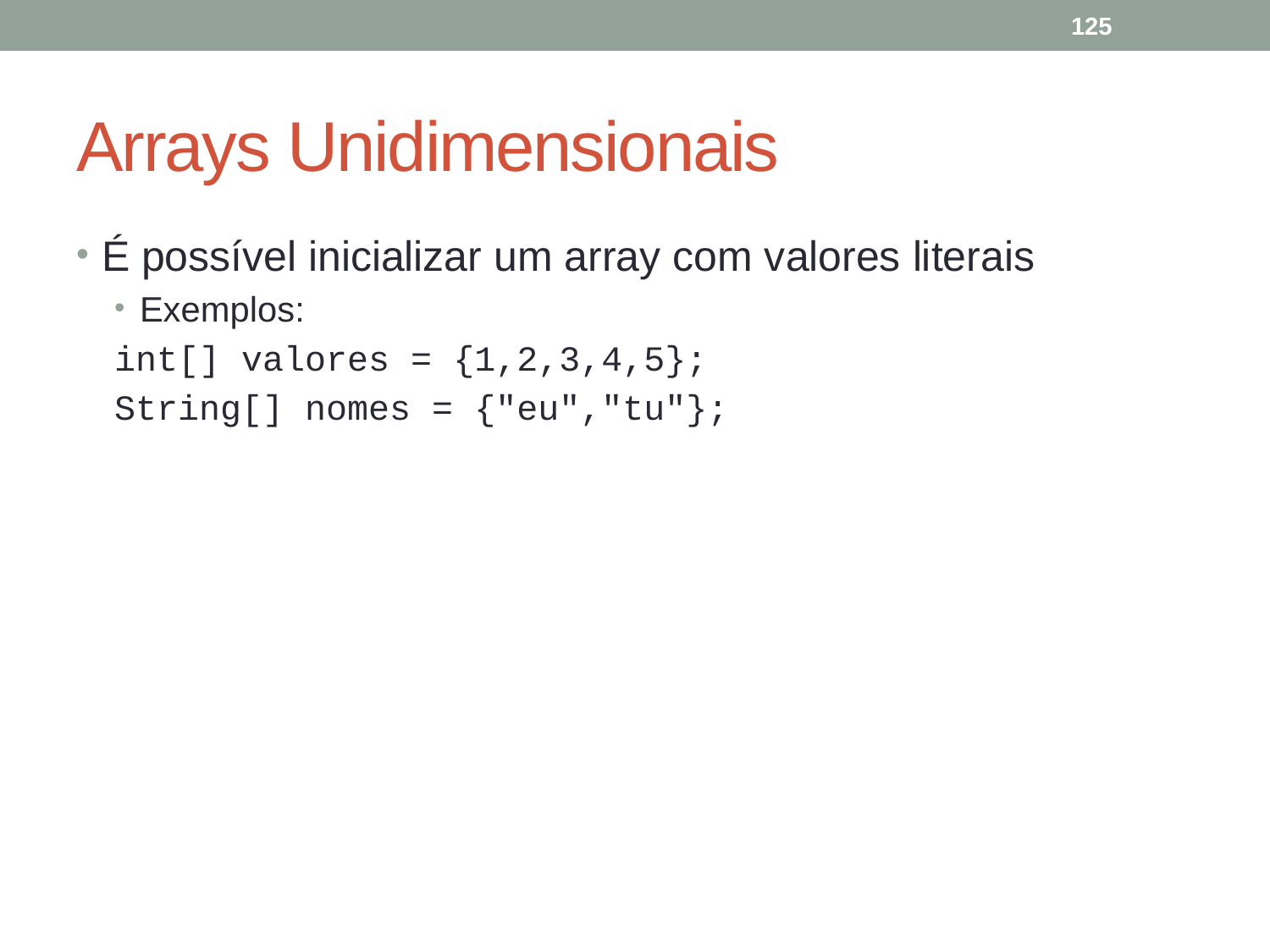

125
# Arrays Unidimensionais
É possível inicializar um array com valores literais
Exemplos:
int[] valores = {1,2,3,4,5};
String[] nomes = {"eu","tu"};